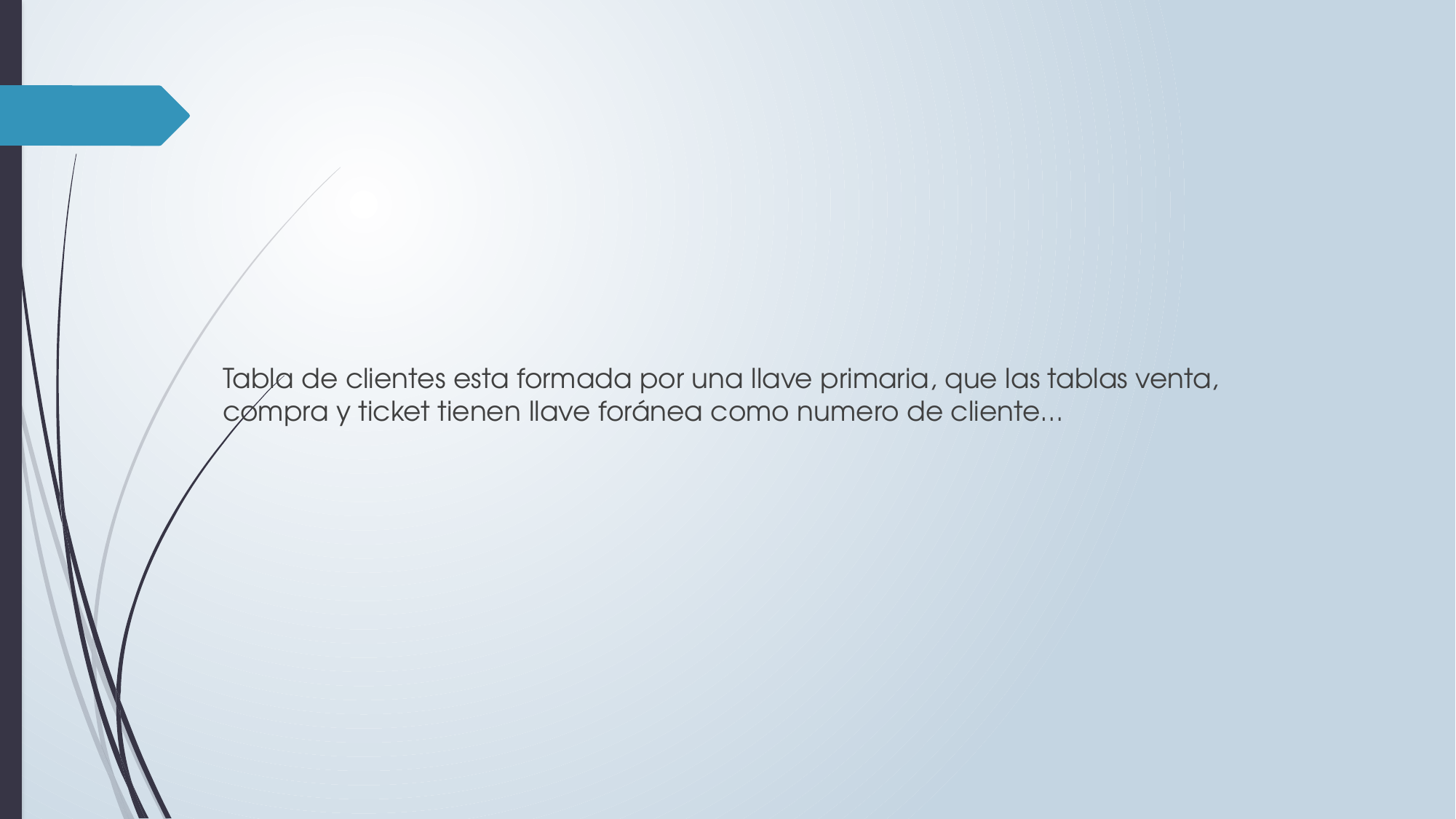

Tabla de clientes esta formada por una llave primaria, que las tablas venta, compra y ticket tienen llave foránea como numero de cliente…